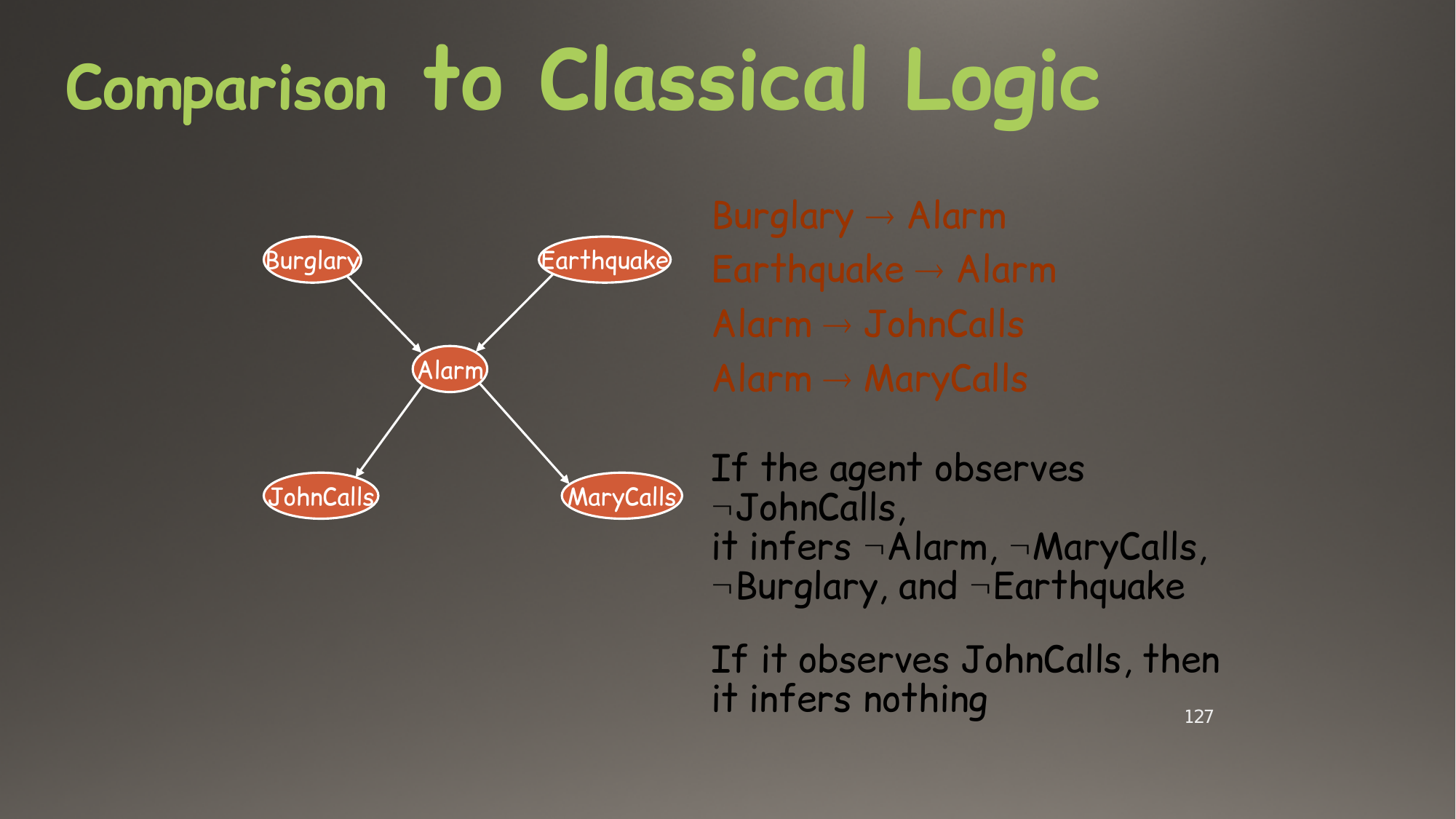

# Comparison to Classical Logic
Burglary → Alarm
Earthquake → Alarm
Alarm → JohnCalls
Alarm → MaryCalls

If the agent observes ¬JohnCalls,
it infers ¬Alarm, ¬MaryCalls, ¬Burglary, and ¬Earthquake
If it observes JohnCalls, then it infers nothing

Burglary
Earthquake

Alarm

JohnCalls
MaryCalls

127